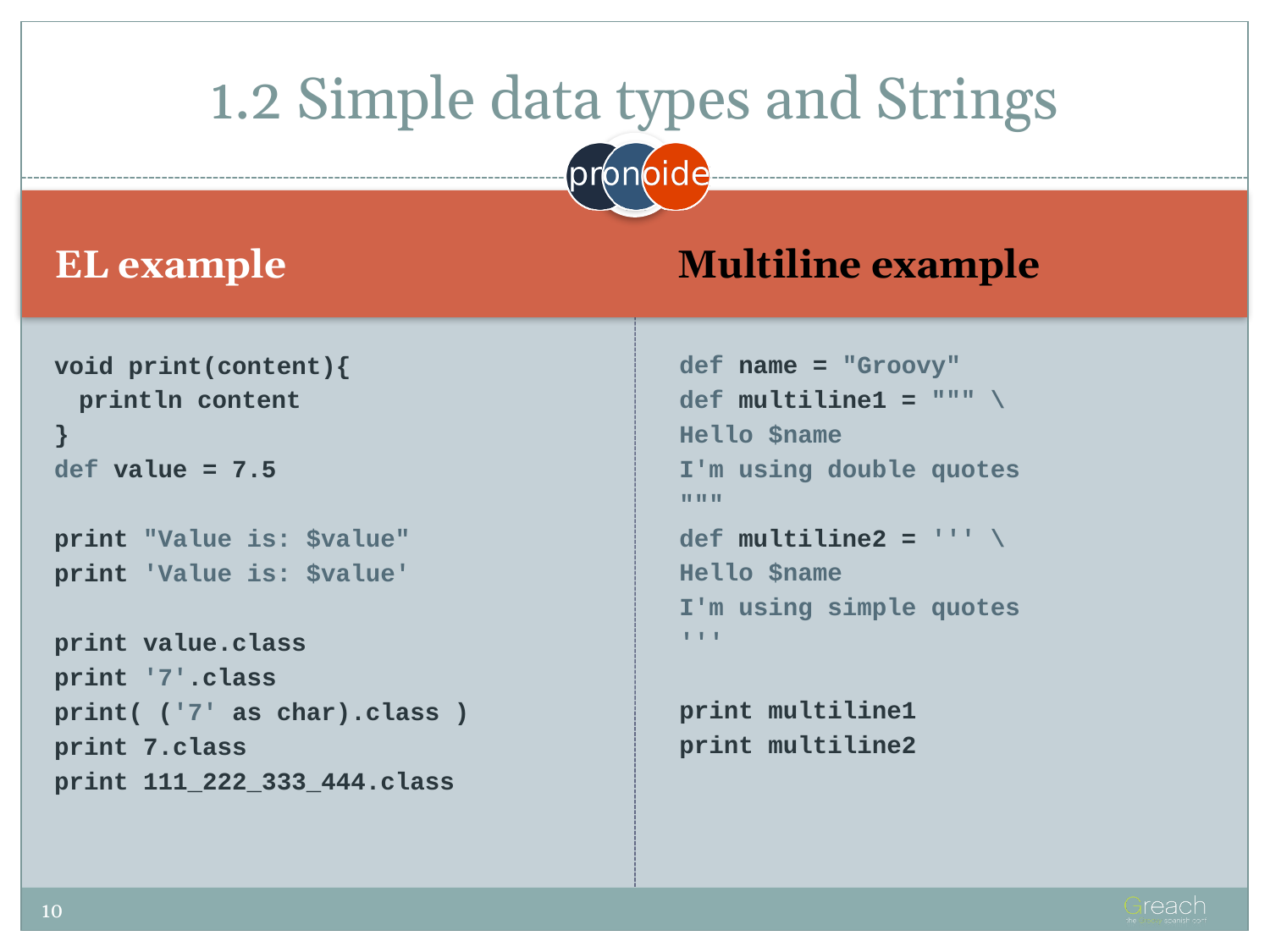

# 1.2 Simple data types and Strings
EL example
Multiline example
void print(content){
println content
}
def value = 7.5

print "Value is: $value"
print 'Value is: $value'

print value.class
print '7'.class
print( ('7' as char).class )
print 7.class
print 111_222_333_444.class

def name = "Groovy"
def multiline1 = """ \
Hello $name
I'm using double quotes
"""
def multiline2 = ''' \
Hello $name
I'm using simple quotes
'''

print multiline1
print multiline2